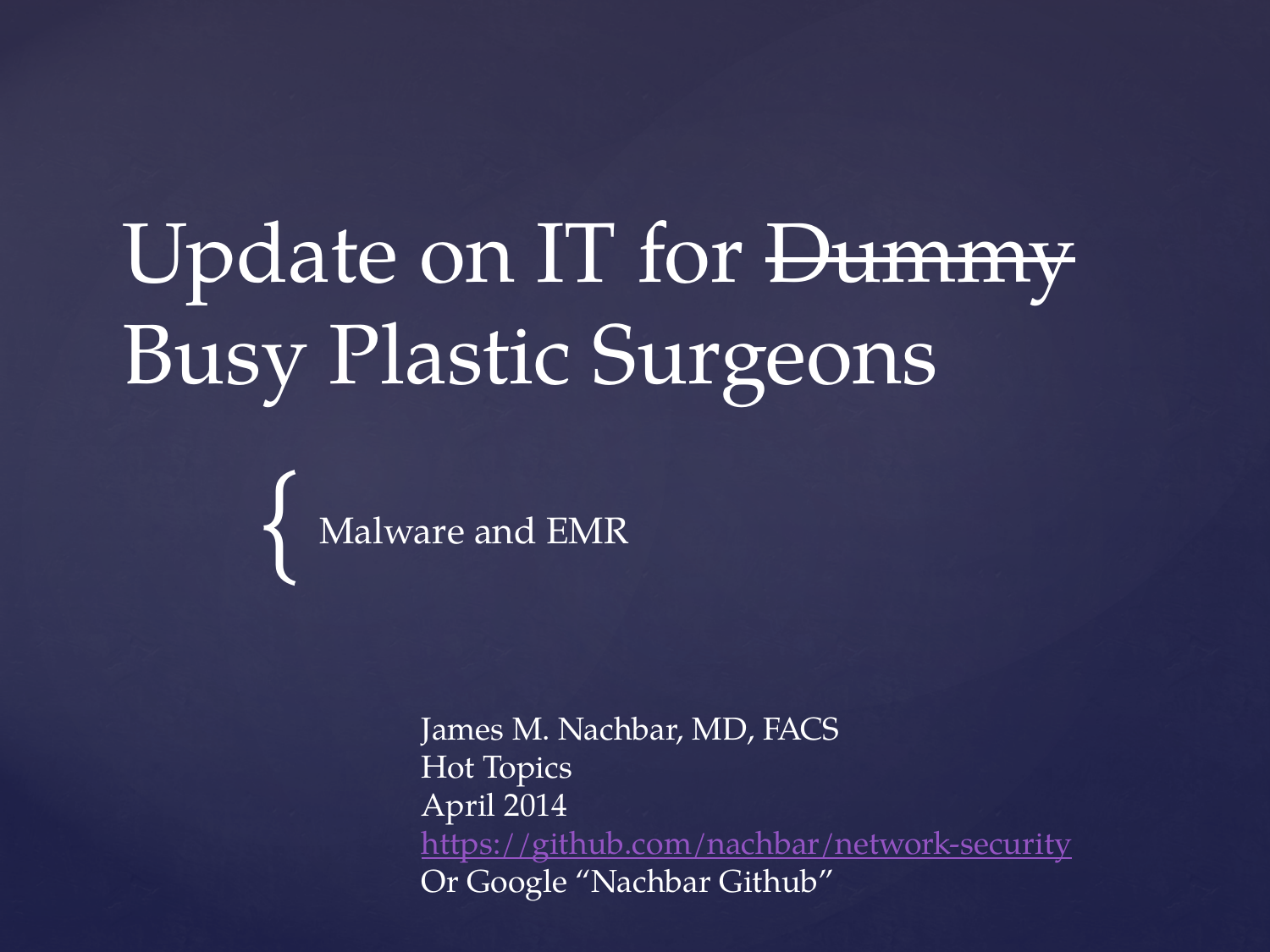

# Update on IT for Dummy Busy Plastic Surgeons
Malware and EMR
James M. Nachbar, MD, FACS
Hot Topics
April 2014
https://github.com/nachbar/network-security
Or Google “Nachbar Github”